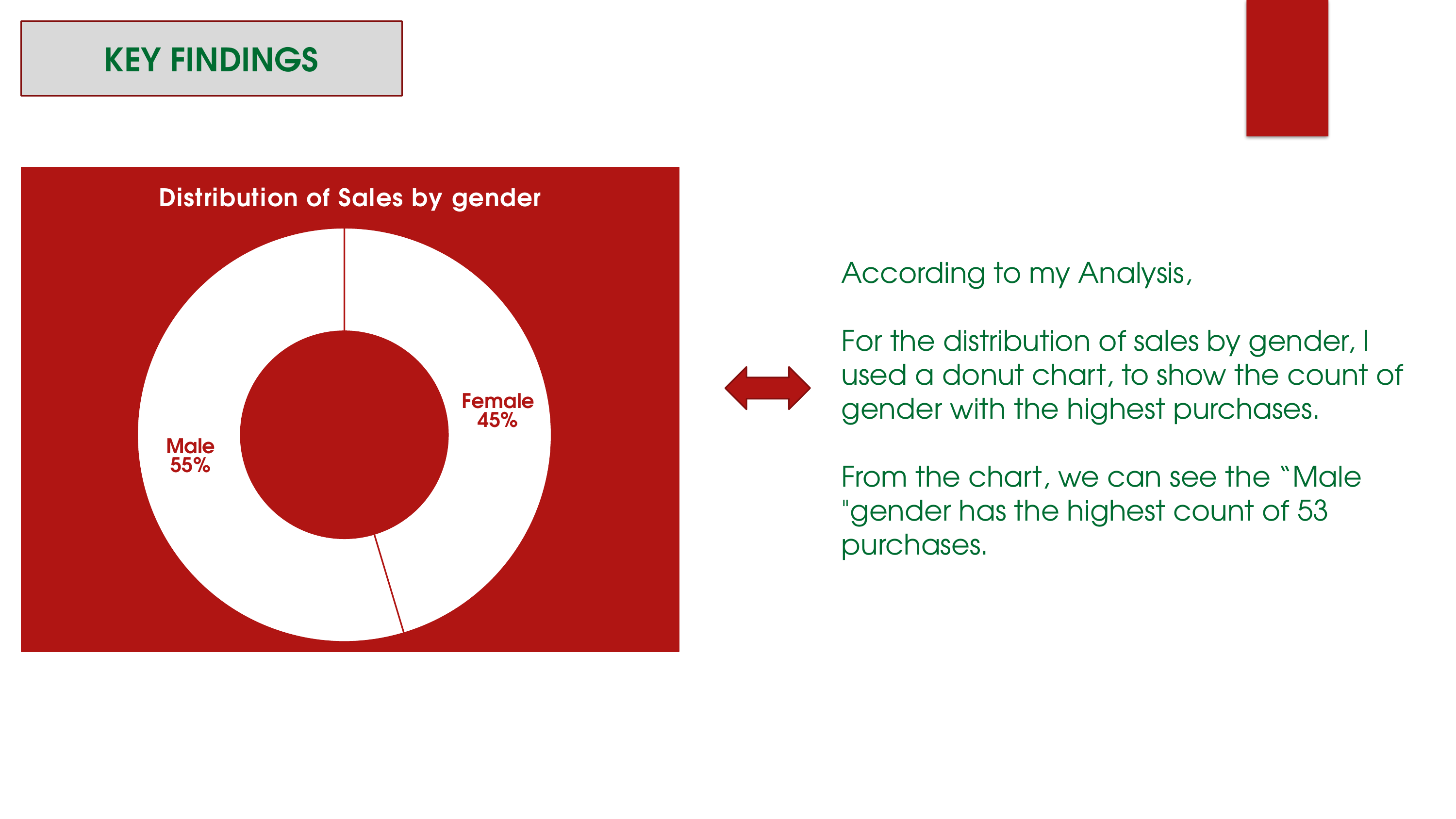

KEY FINDINGS

### Chart: Distribution of Sales by gender

| Category | Total |
|---|---|
| Female | 44.0 |
| Male | 53.0 |
According to my Analysis,

For the distribution of sales by gender, I used a donut chart, to show the count of gender with the highest purchases.
From the chart, we can see the “Male "gender has the highest count of 53 purchases.